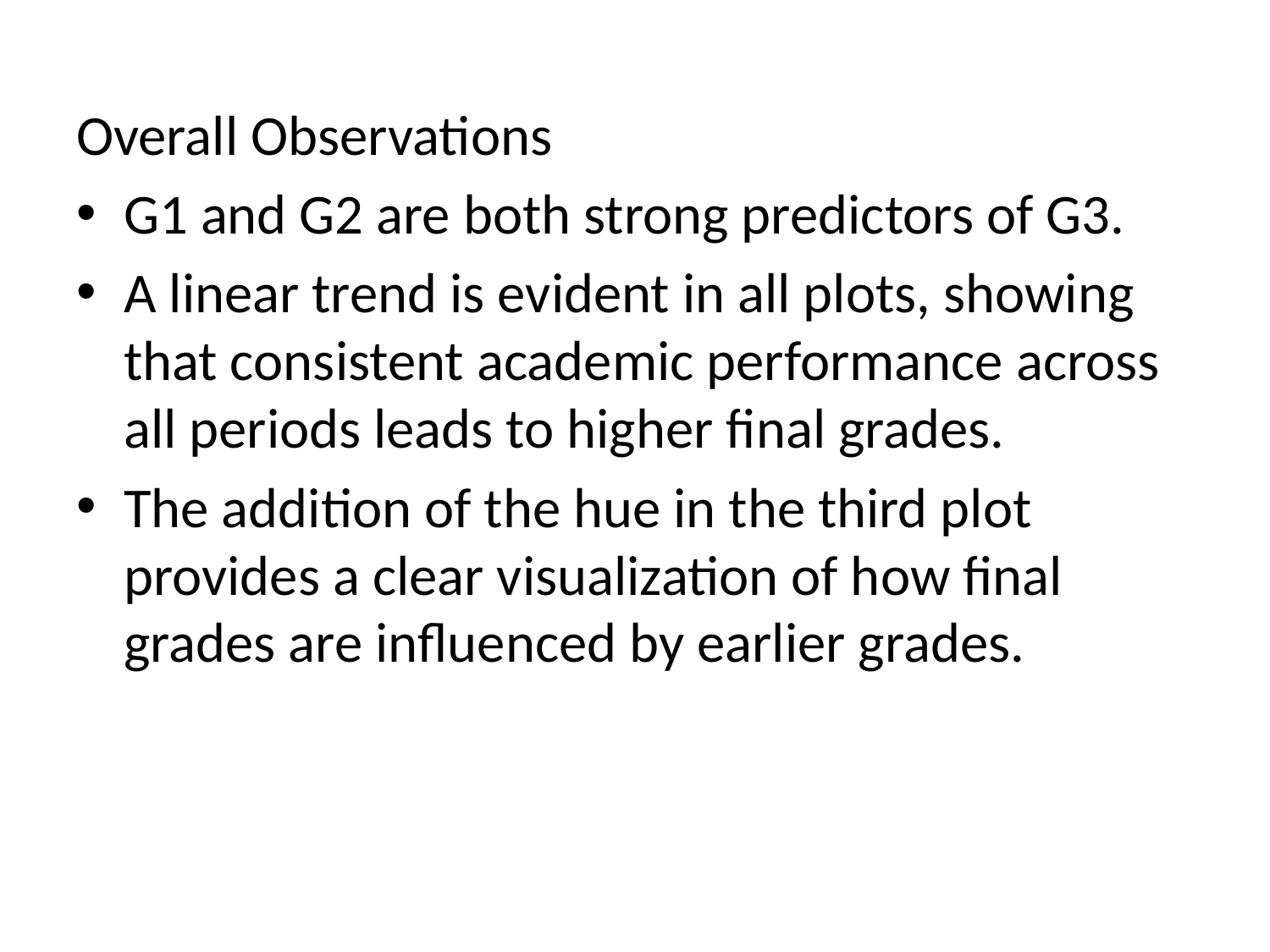

Overall Observations
G1 and G2 are both strong predictors of G3.
A linear trend is evident in all plots, showing that consistent academic performance across all periods leads to higher final grades.
The addition of the hue in the third plot provides a clear visualization of how final grades are influenced by earlier grades.